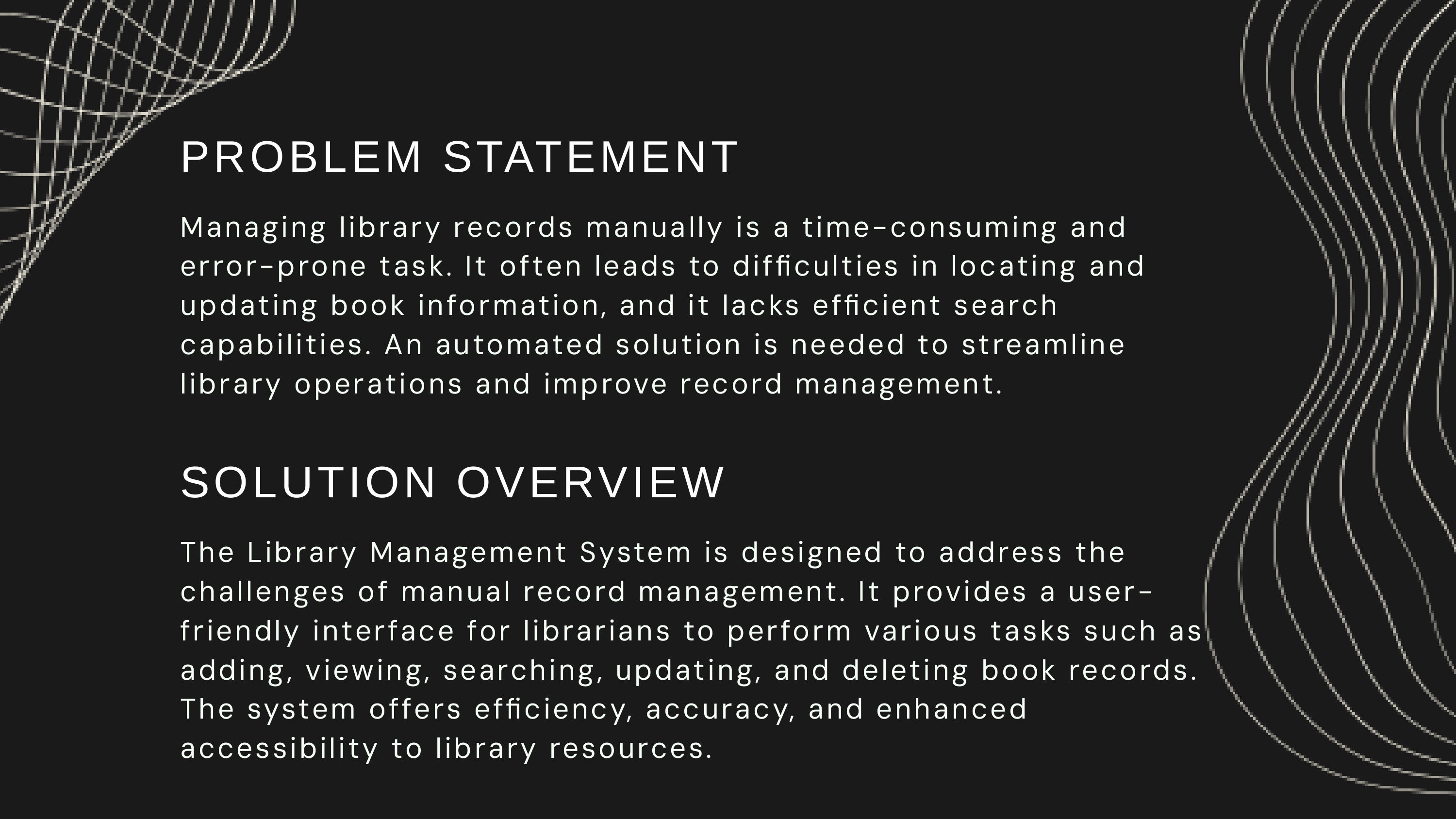

PROBLEM STATEMENT
Managing library records manually is a time-consuming and error-prone task. It often leads to difficulties in locating and updating book information, and it lacks efficient search capabilities. An automated solution is needed to streamline library operations and improve record management.
SOLUTION OVERVIEW
The Library Management System is designed to address the challenges of manual record management. It provides a user-friendly interface for librarians to perform various tasks such as adding, viewing, searching, updating, and deleting book records. The system offers efficiency, accuracy, and enhanced accessibility to library resources.